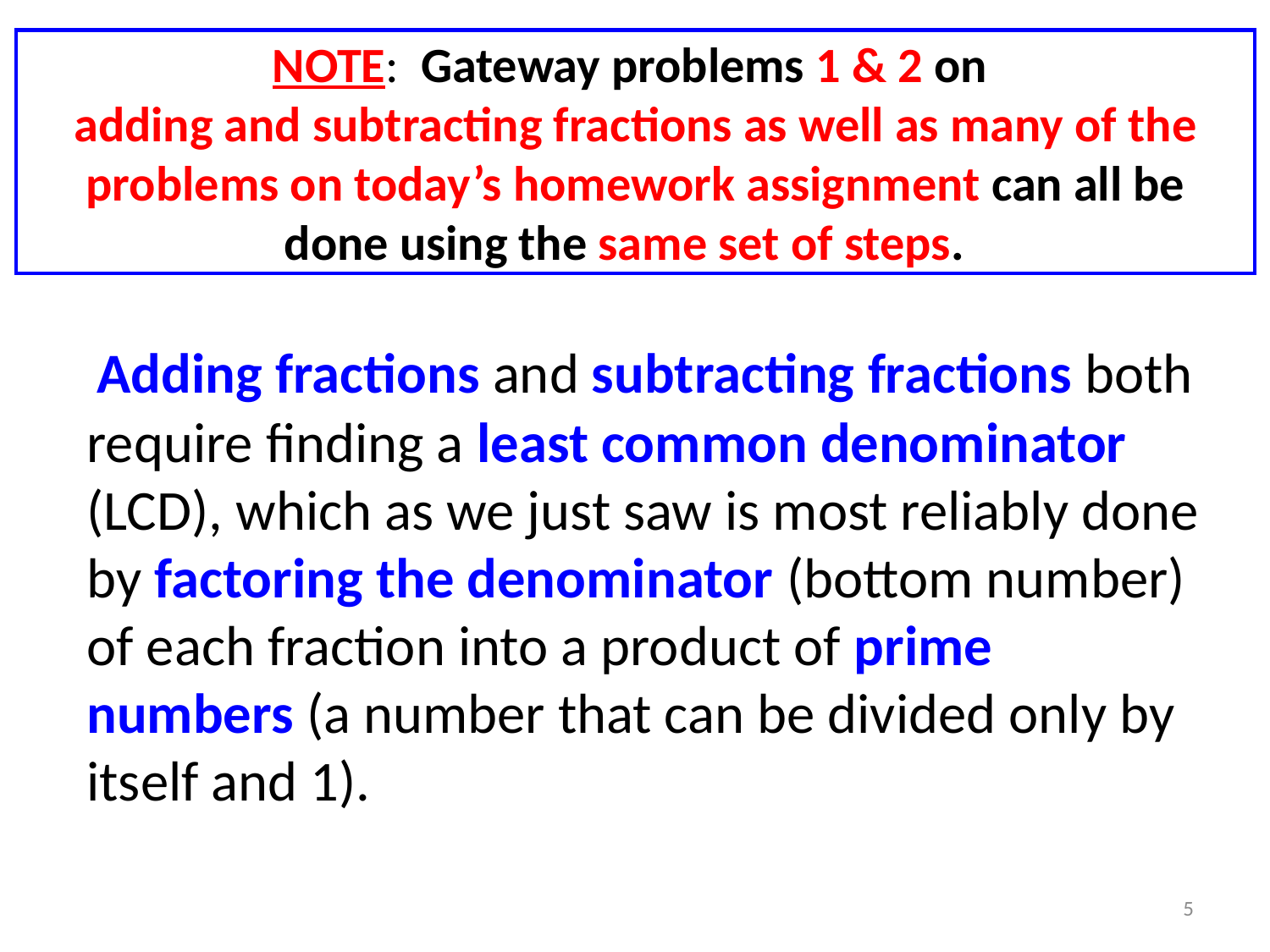

# NOTE:  Gateway problems 1 & 2 on adding and subtracting fractions as well as many of the problems on today’s homework assignment can all be done using the same set of steps.
    Adding fractions and subtracting fractions both require finding a least common denominator (LCD), which as we just saw is most reliably done by factoring the denominator (bottom number) of each fraction into a product of prime numbers (a number that can be divided only by itself and 1).
5